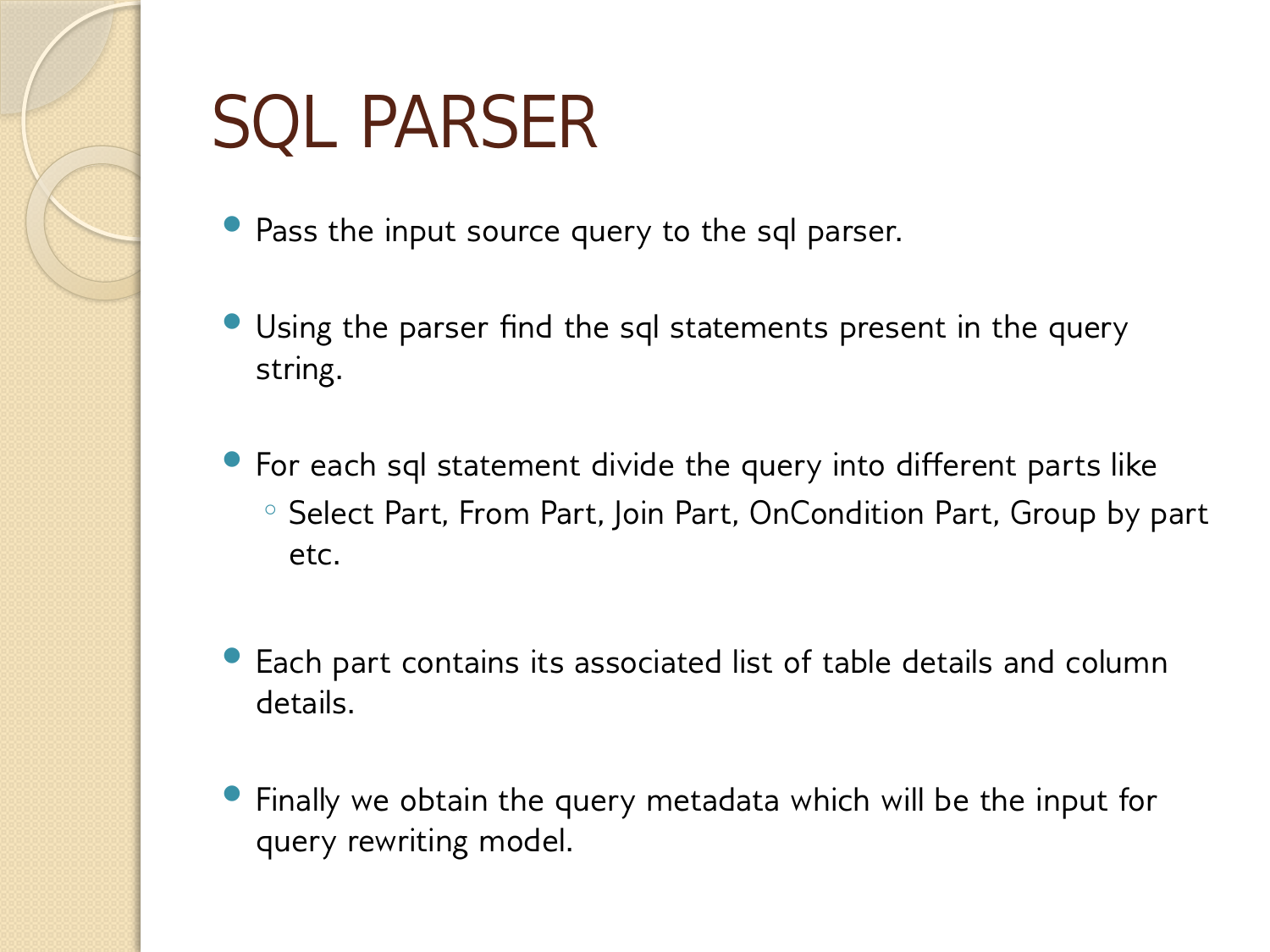

# SQL PARSER
Pass the input source query to the sql parser.

Using the parser find the sql statements present in the query string.

For each sql statement divide the query into different parts like
Select Part, From Part, Join Part, OnCondition Part, Group by part etc.

Each part contains its associated list of table details and column details.

Finally we obtain the query metadata which will be the input for query rewriting model.